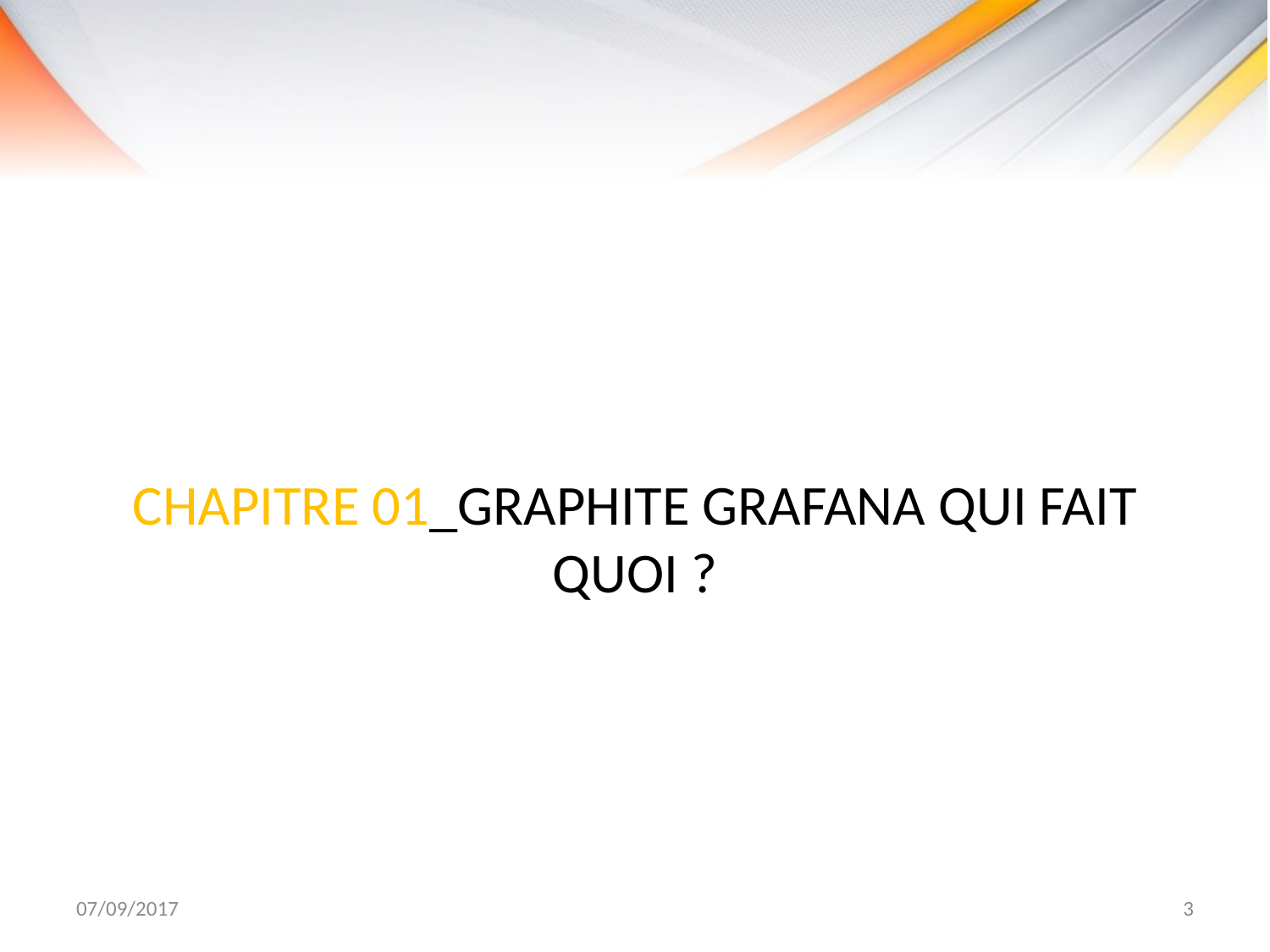

#
CHAPITRE 01_GRAPHITE GRAFANA QUI FAIT QUOI ?
07/09/2017
3